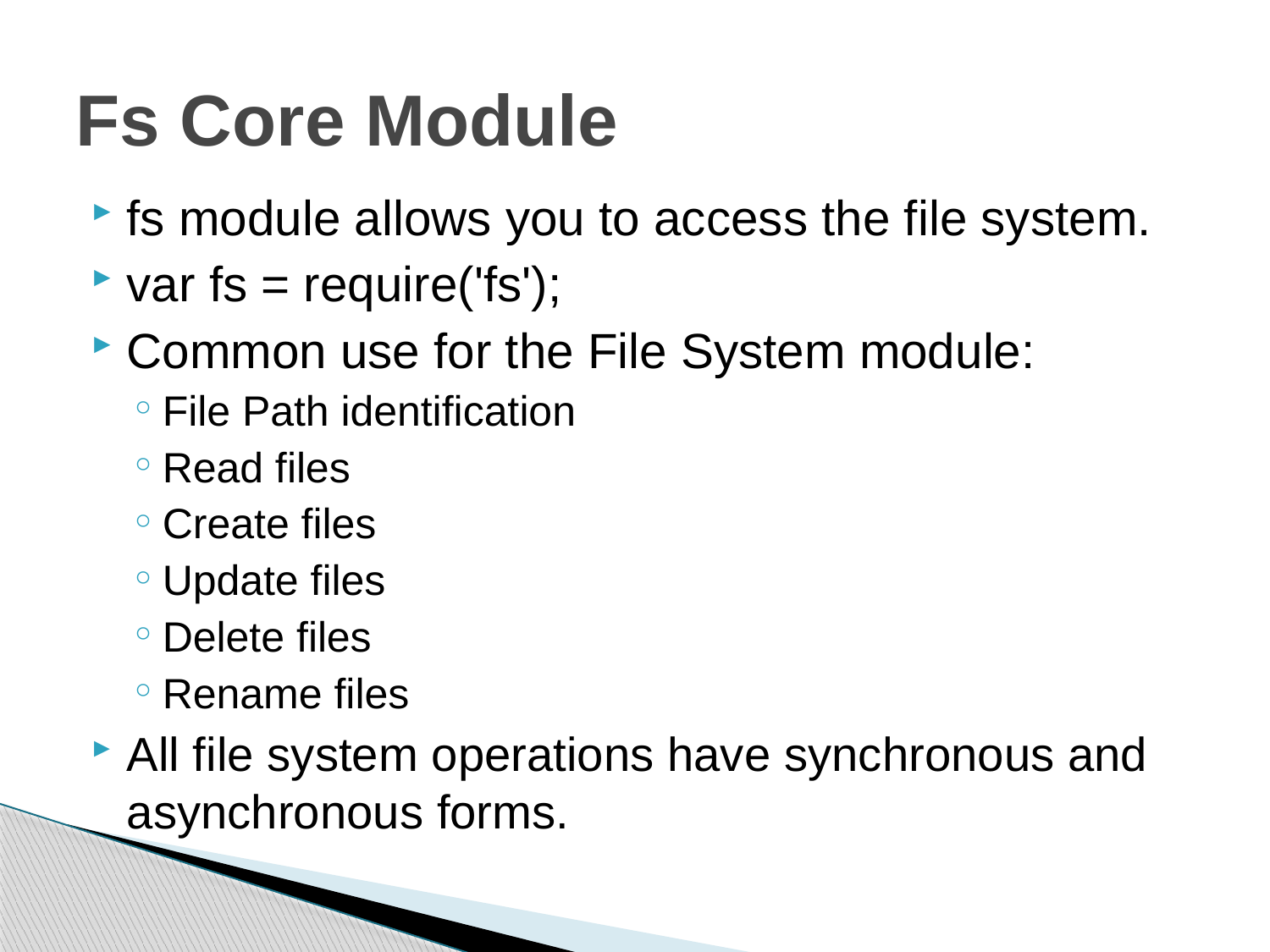

# Fs Core Module
fs module allows you to access the file system.
var fs = require('fs');
Common use for the File System module:
File Path identification
Read files
Create files
Update files
Delete files
Rename files
All file system operations have synchronous and asynchronous forms.